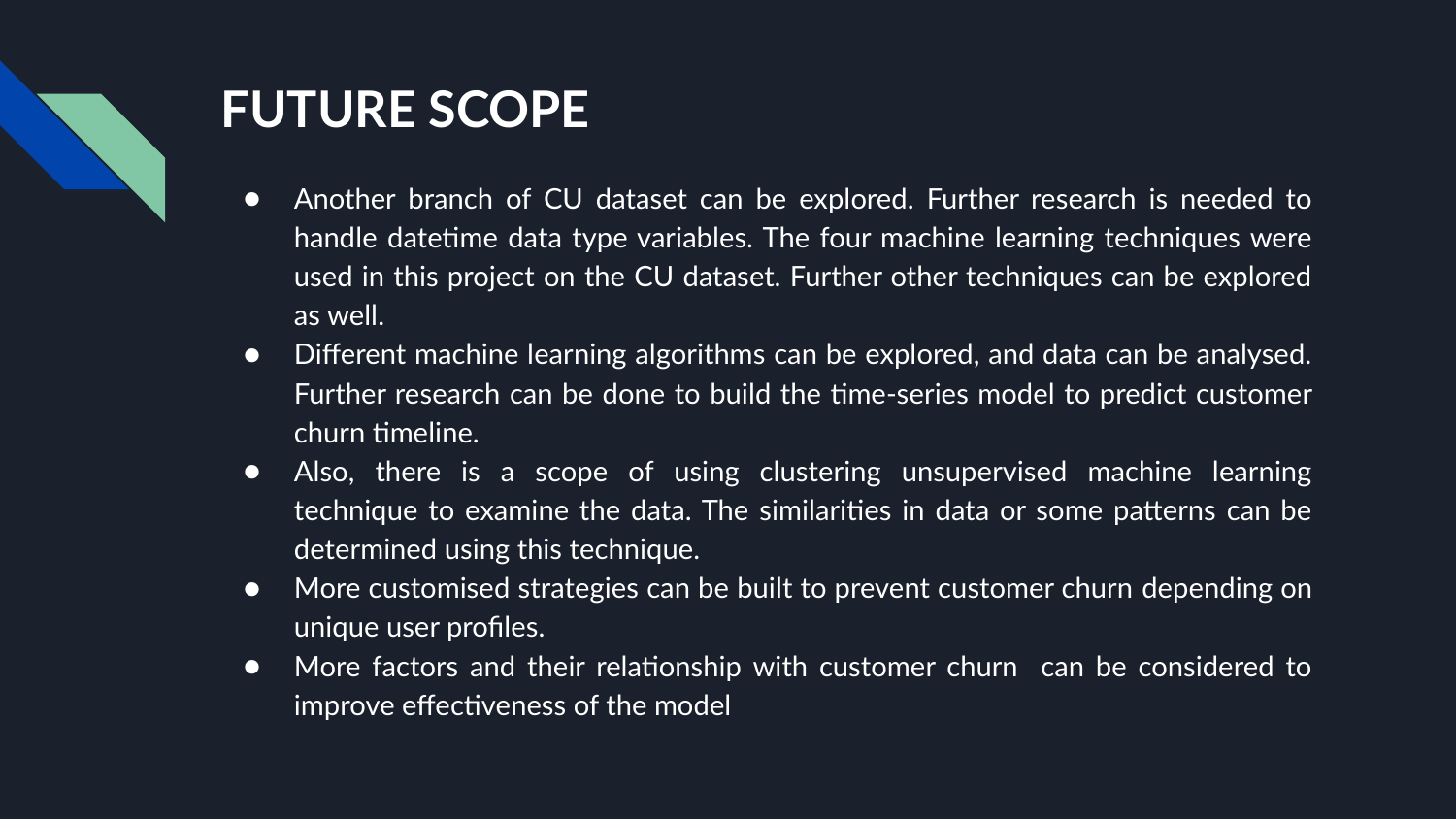

# FUTURE SCOPE
Another branch of CU dataset can be explored. Further research is needed to handle datetime data type variables. The four machine learning techniques were used in this project on the CU dataset. Further other techniques can be explored as well.
Different machine learning algorithms can be explored, and data can be analysed. Further research can be done to build the time-series model to predict customer churn timeline.
Also, there is a scope of using clustering unsupervised machine learning technique to examine the data. The similarities in data or some patterns can be determined using this technique.
More customised strategies can be built to prevent customer churn depending on unique user profiles.
More factors and their relationship with customer churn  can be considered to improve effectiveness of the model